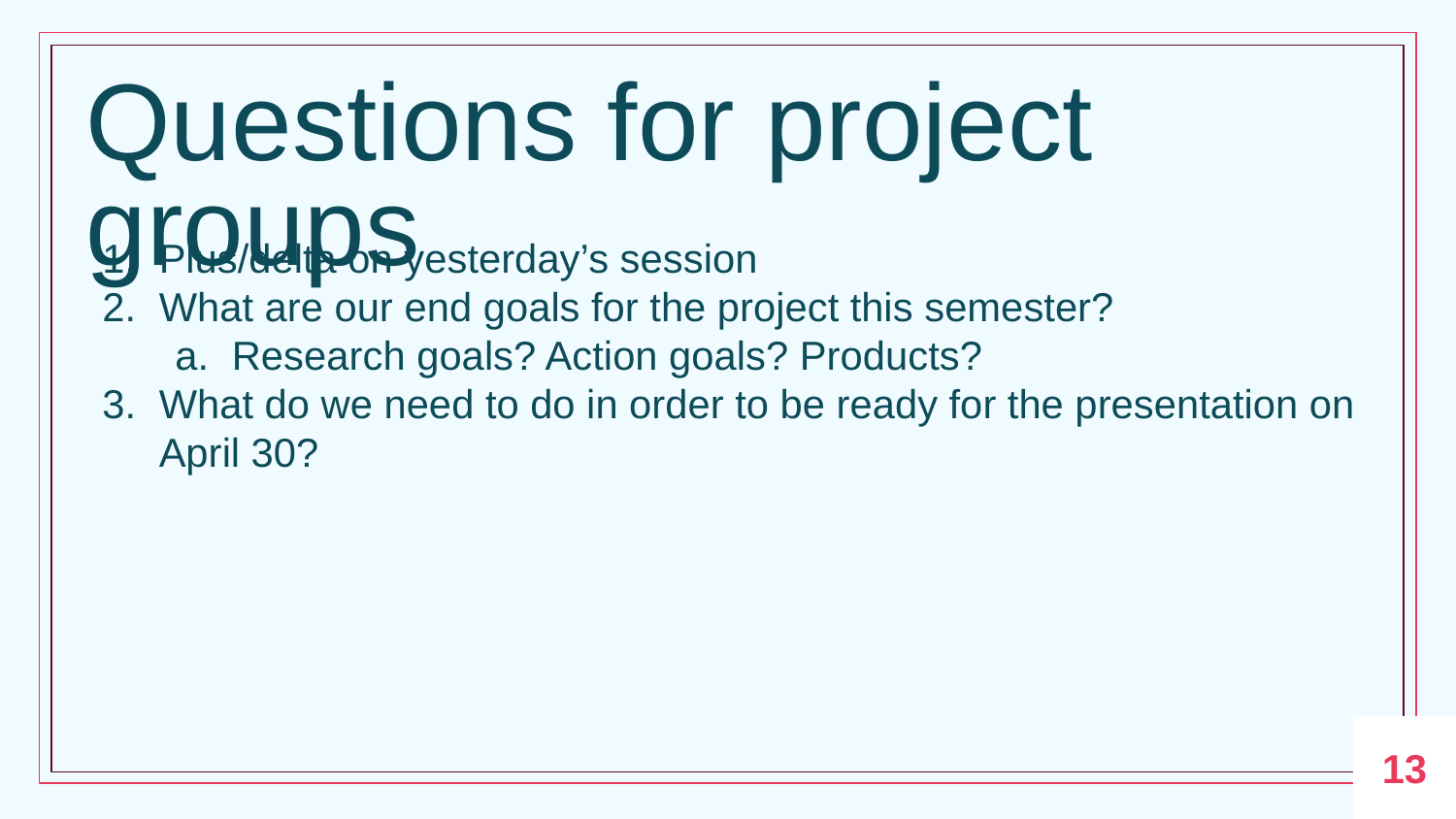

# Questions for project groups
Plus/delta on yesterday’s session
What are our end goals for the project this semester?
Research goals? Action goals? Products?
What do we need to do in order to be ready for the presentation on April 30?

13